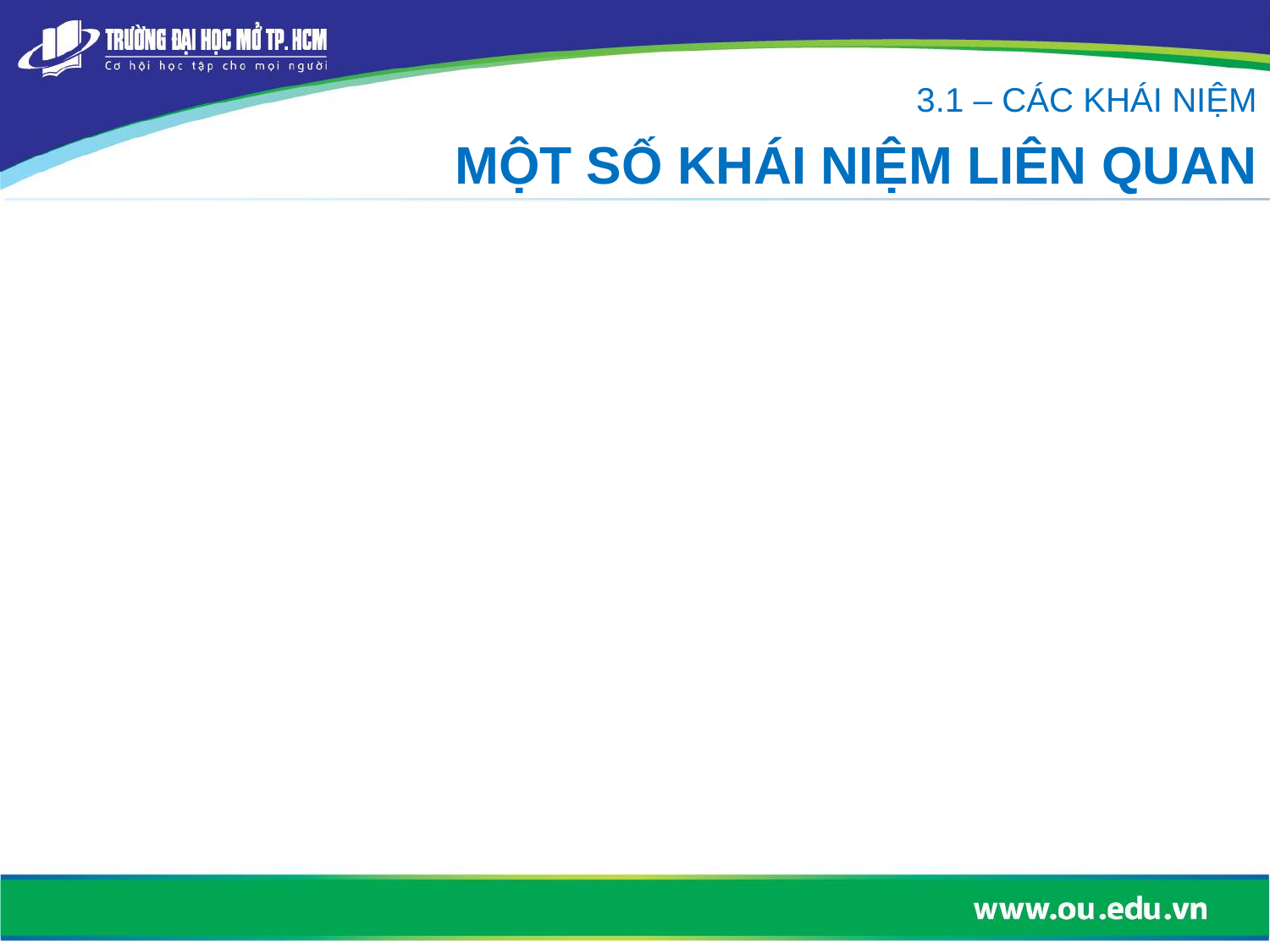

3.1 – CÁC KHÁI NIỆM
MỘT SỐ KHÁI NIỆM LIÊN QUAN